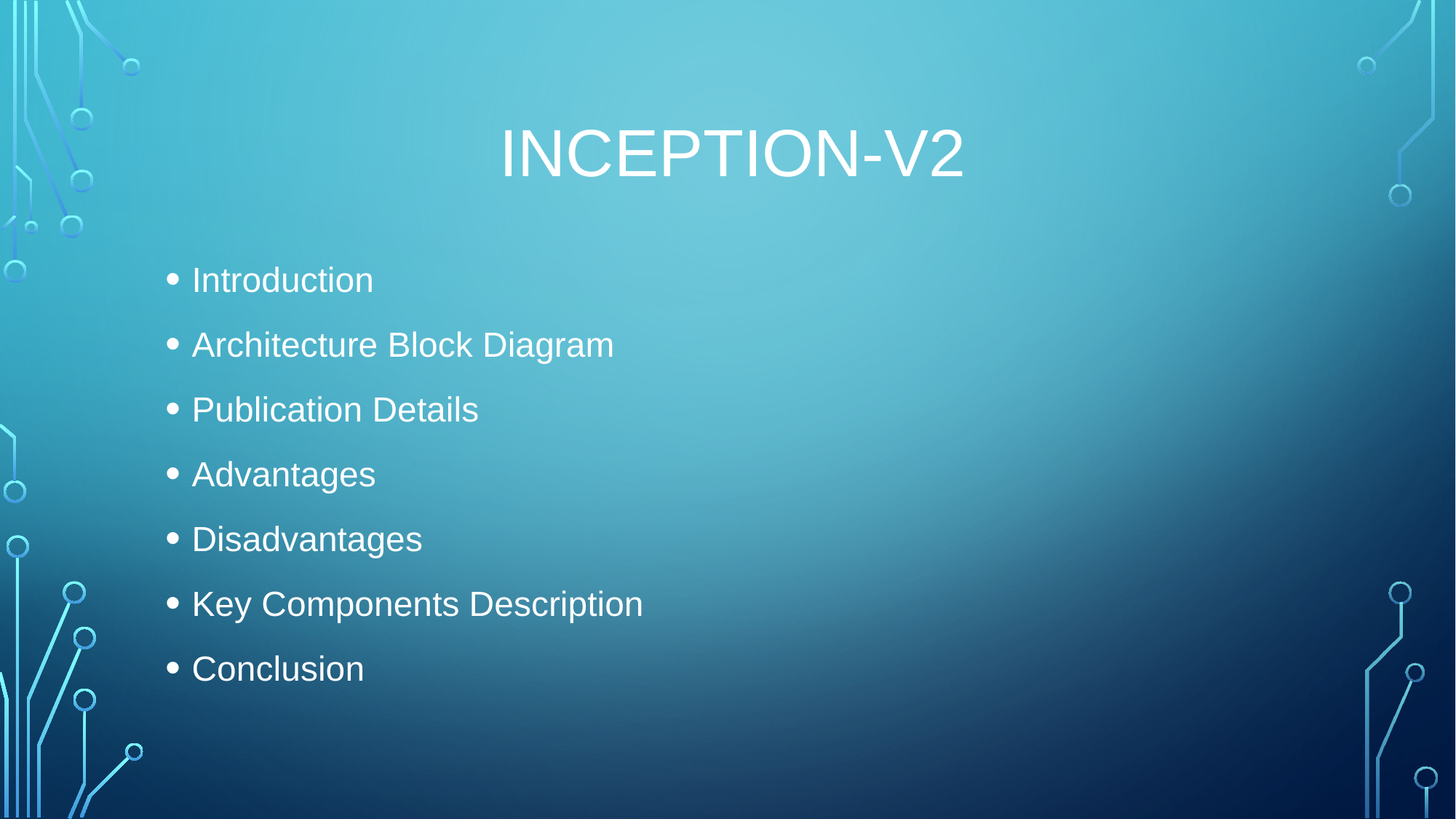

# Inception-v2
Introduction
Architecture Block Diagram
Publication Details
Advantages
Disadvantages
Key Components Description
Conclusion